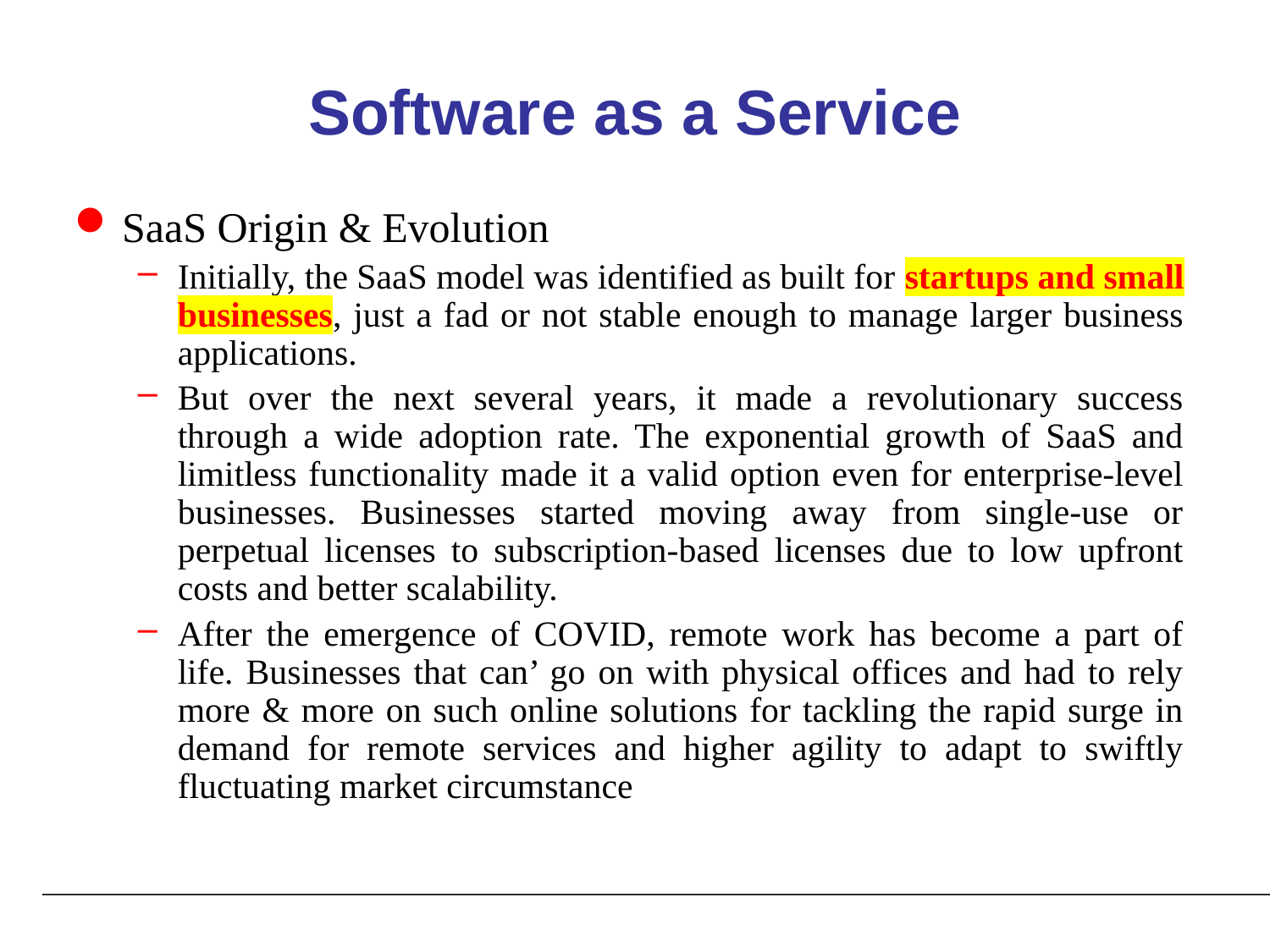

# Software as a Service
SaaS Origin & Evolution
Initially, the SaaS model was identified as built for startups and small businesses, just a fad or not stable enough to manage larger business applications.
But over the next several years, it made a revolutionary success through a wide adoption rate. The exponential growth of SaaS and limitless functionality made it a valid option even for enterprise-level businesses. Businesses started moving away from single-use or perpetual licenses to subscription-based licenses due to low upfront costs and better scalability.
After the emergence of COVID, remote work has become a part of life. Businesses that can’ go on with physical offices and had to rely more & more on such online solutions for tackling the rapid surge in demand for remote services and higher agility to adapt to swiftly fluctuating market circumstance